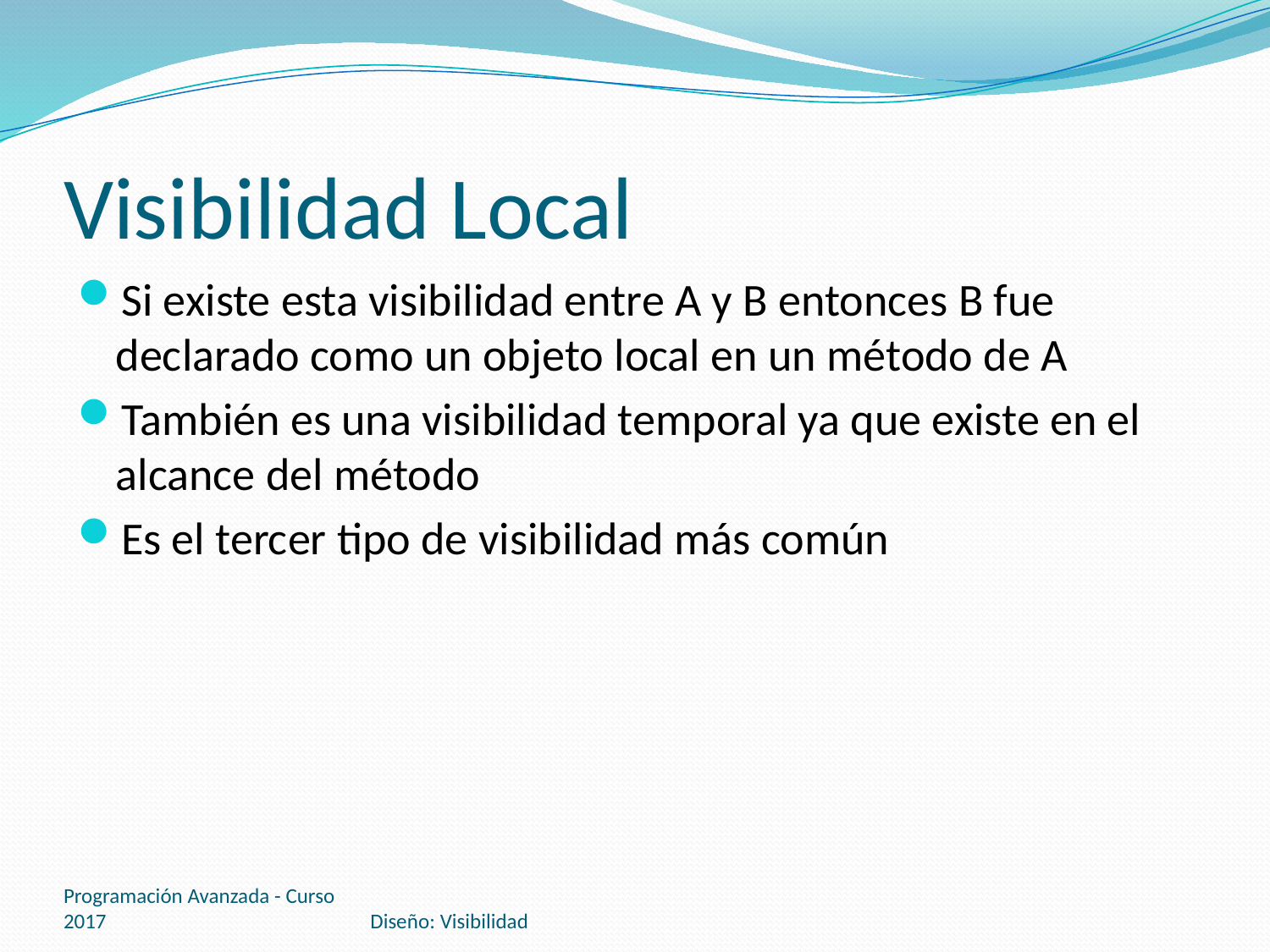

# Visibilidad Local
Si existe esta visibilidad entre A y B entonces B fue declarado como un objeto local en un método de A
También es una visibilidad temporal ya que existe en el alcance del método
Es el tercer tipo de visibilidad más común

Programación Avanzada - Curso 2017
Diseño: Visibilidad